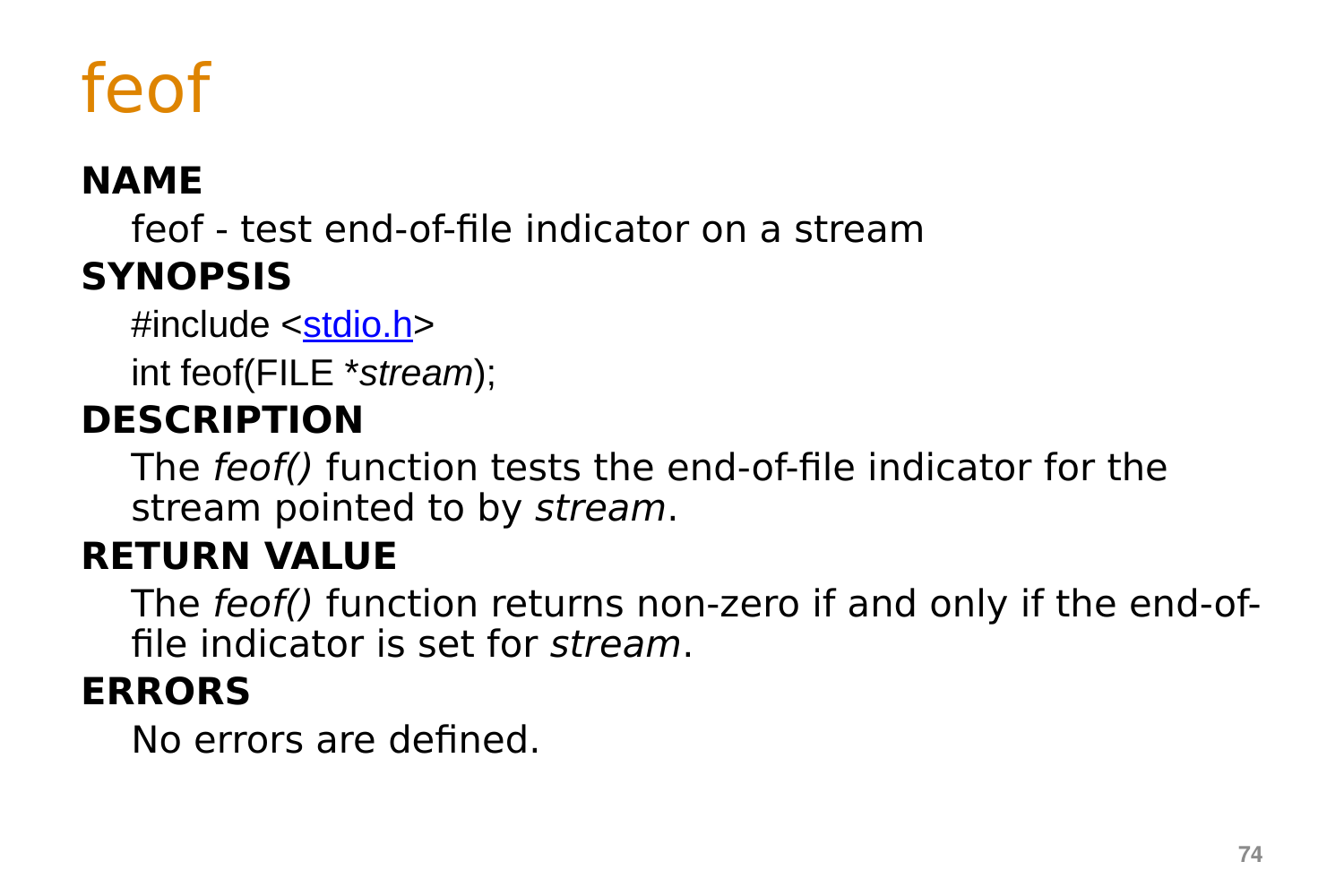

# feof
NAME
	feof - test end-of-file indicator on a stream
SYNOPSIS
	#include <stdio.h>
	int feof(FILE *stream);
DESCRIPTION
	The feof() function tests the end-of-file indicator for the stream pointed to by stream.
RETURN VALUE
	The feof() function returns non-zero if and only if the end-of-file indicator is set for stream.
ERRORS
	No errors are defined.
74